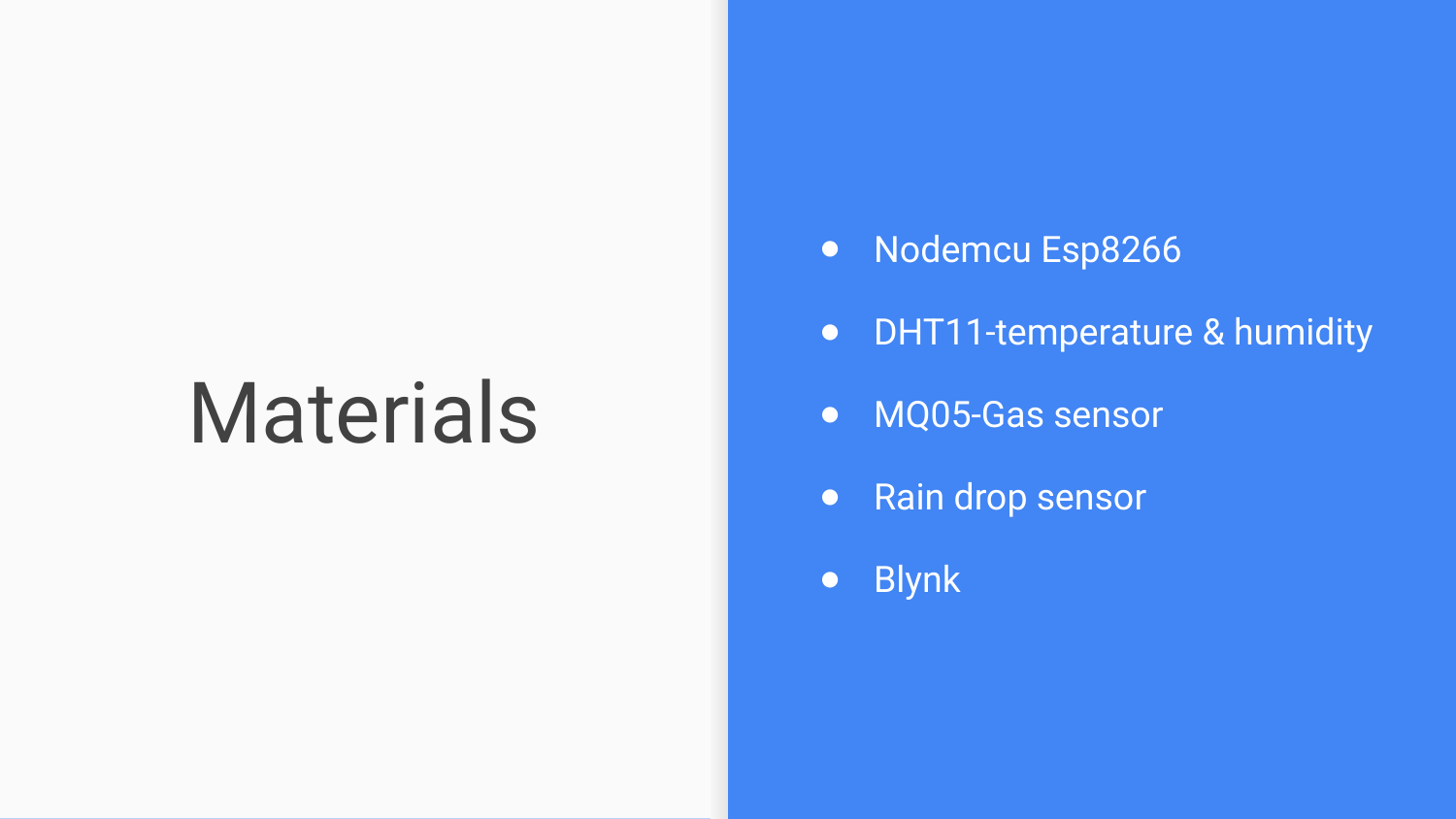

Nodemcu Esp8266
DHT11-temperature & humidity
MQ05-Gas sensor
Rain drop sensor
Blynk
# Materials